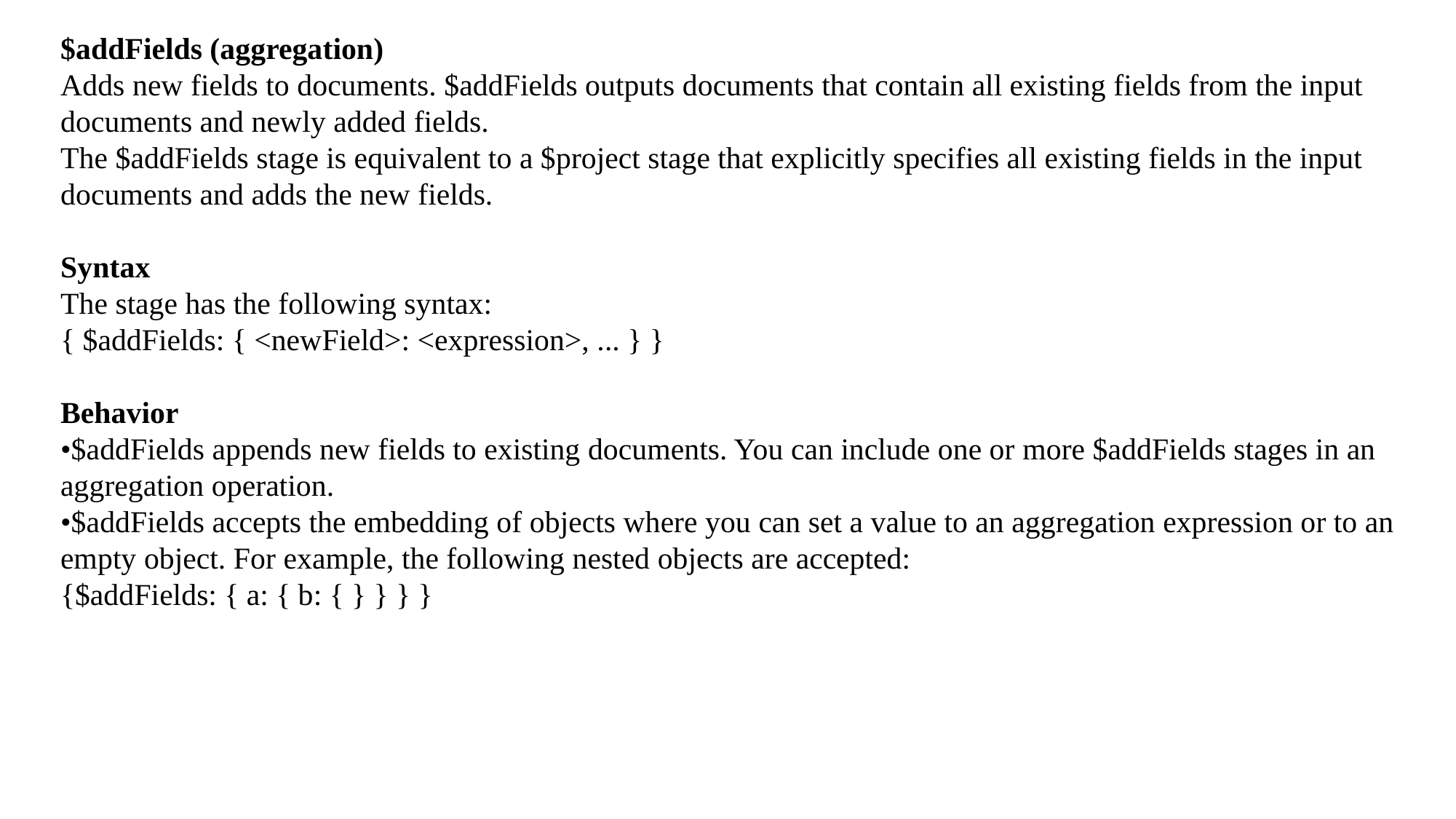

$addFields (aggregation)
Adds new fields to documents. $addFields outputs documents that contain all existing fields from the input documents and newly added fields.
The $addFields stage is equivalent to a $project stage that explicitly specifies all existing fields in the input documents and adds the new fields.

Syntax
The stage has the following syntax:
{ $addFields: { <newField>: <expression>, ... } }

Behavior
•$addFields appends new fields to existing documents. You can include one or more $addFields stages in an aggregation operation.
•$addFields accepts the embedding of objects where you can set a value to an aggregation expression or to an empty object. For example, the following nested objects are accepted:
{$addFields: { a: { b: { } } } }